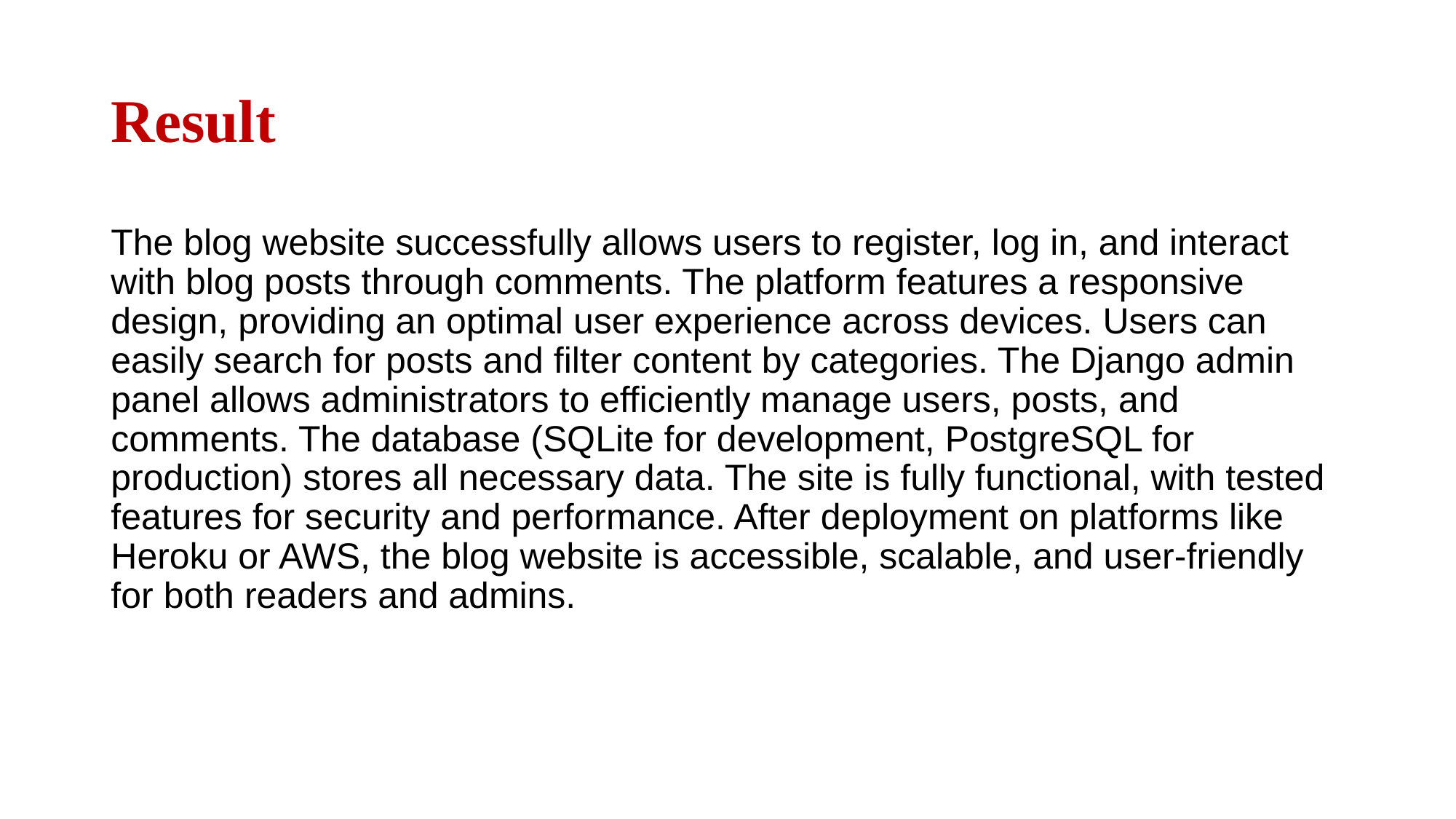

# Result
The blog website successfully allows users to register, log in, and interact with blog posts through comments. The platform features a responsive design, providing an optimal user experience across devices. Users can easily search for posts and filter content by categories. The Django admin panel allows administrators to efficiently manage users, posts, and comments. The database (SQLite for development, PostgreSQL for production) stores all necessary data. The site is fully functional, with tested features for security and performance. After deployment on platforms like Heroku or AWS, the blog website is accessible, scalable, and user-friendly for both readers and admins.